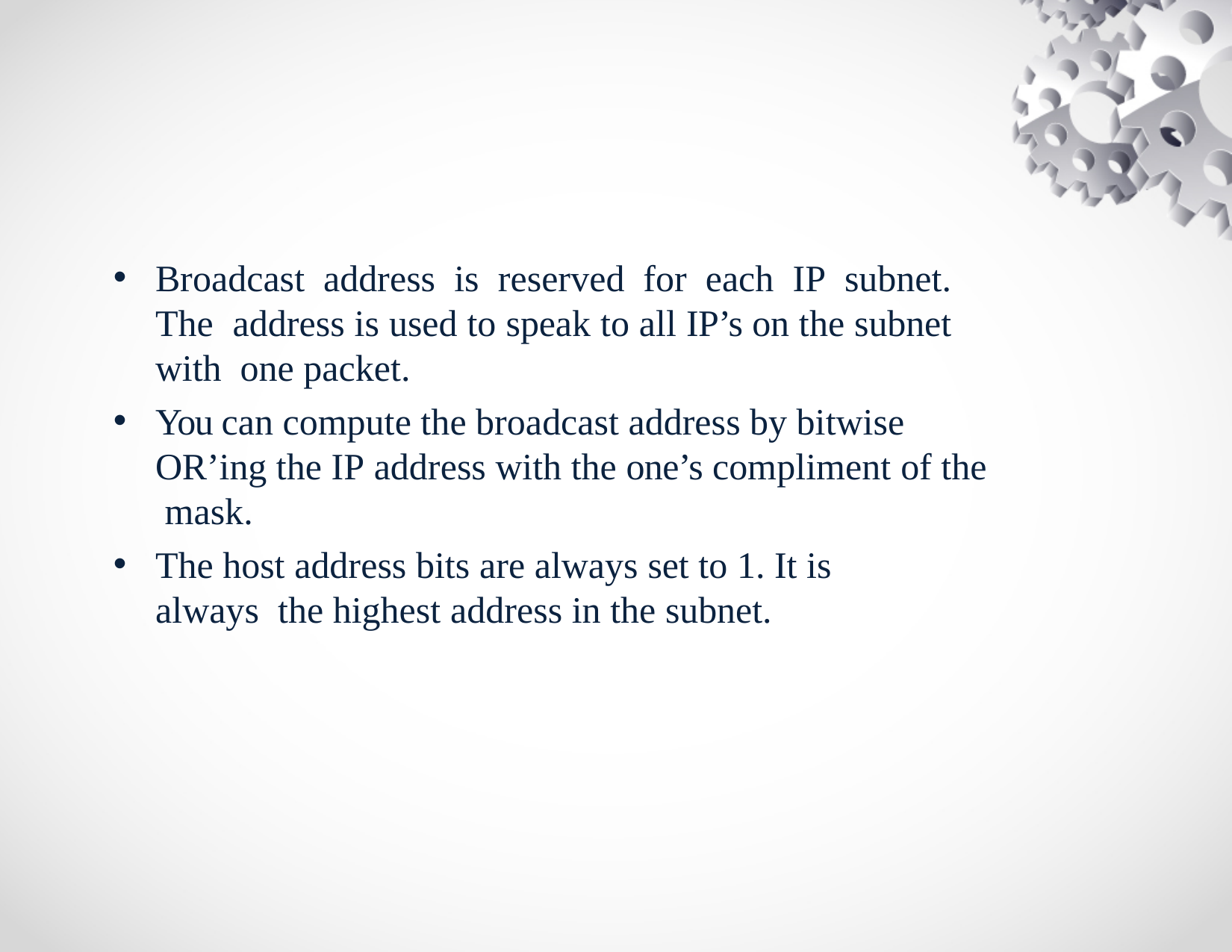

Broadcast address is reserved for each IP subnet. The  address is used to speak to all IP’s on the subnet with  one packet.
You can compute the broadcast address by bitwise  OR’ing the IP address with the one’s compliment of the  mask.
The host address bits are always set to 1. It is always  the highest address in the subnet.